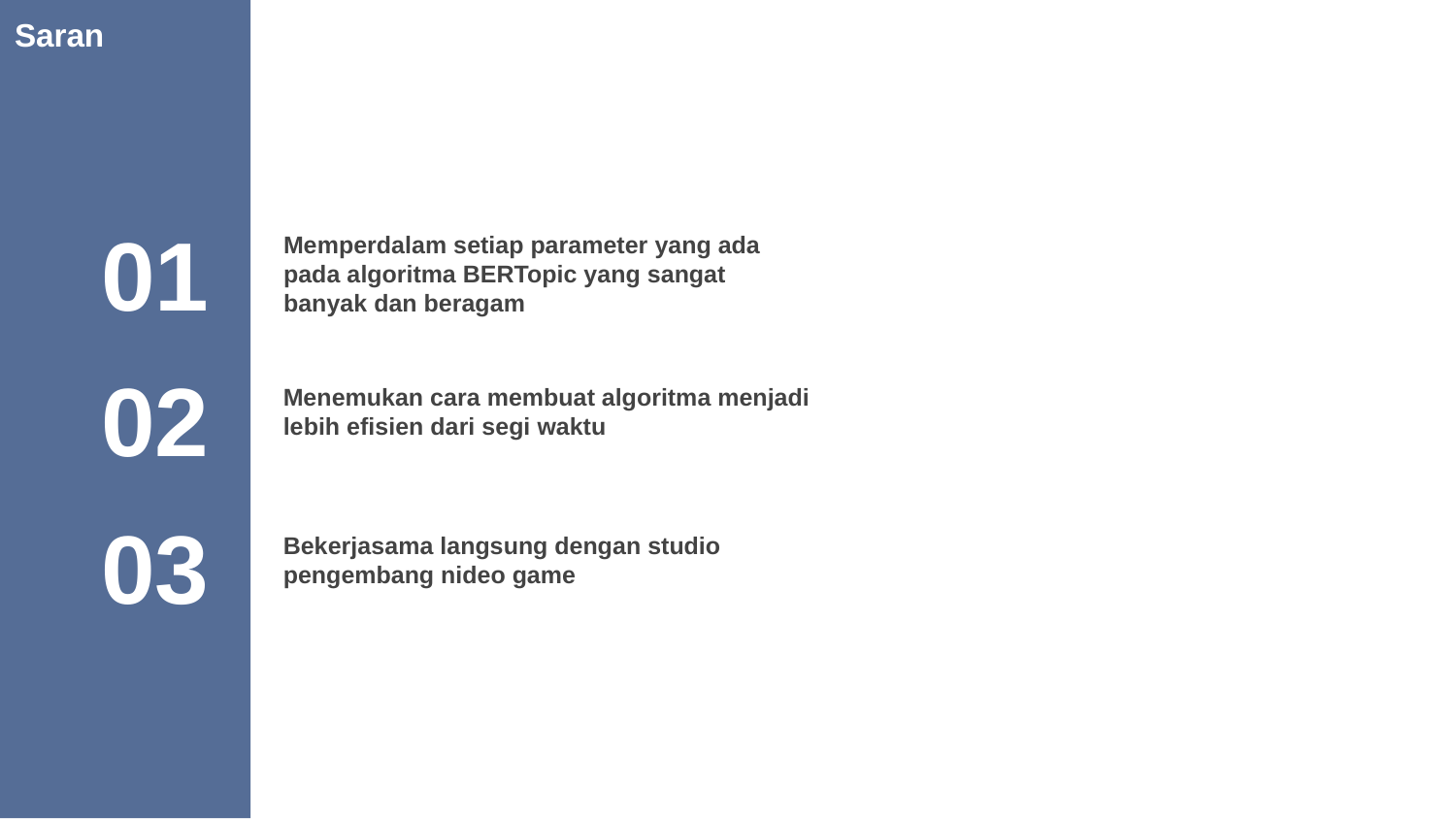

Saran
01
# Memperdalam setiap parameter yang ada pada algoritma BERTopic yang sangat banyak dan beragam

Menemukan cara membuat algoritma menjadi lebih efisien dari segi waktu
02

Bekerjasama langsung dengan studio pengembang nideo game
03